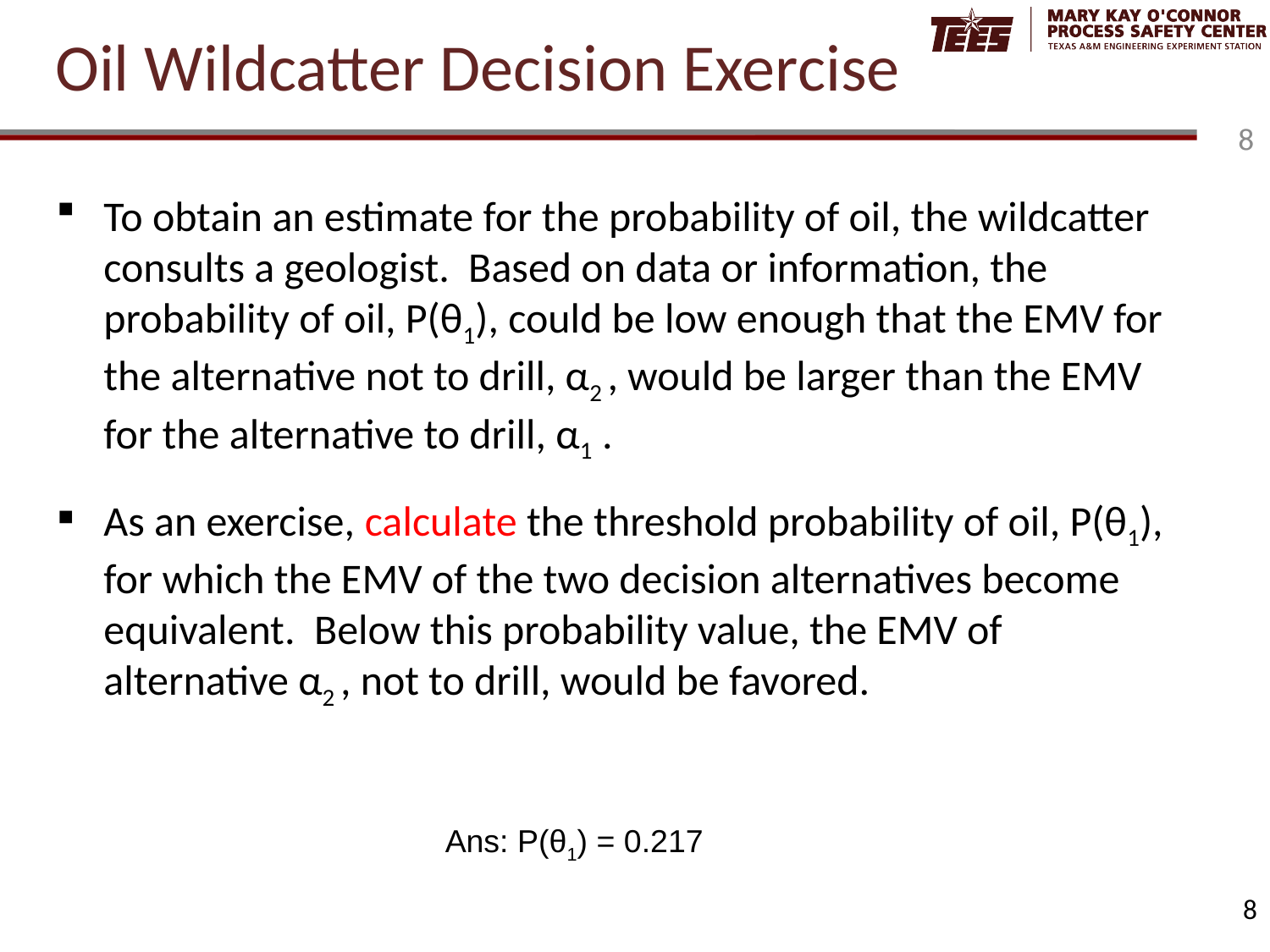

# Oil Wildcatter Decision Exercise
To obtain an estimate for the probability of oil, the wildcatter consults a geologist.  Based on data or information, the probability of oil, P(θ1), could be low enough that the EMV for the alternative not to drill, α2 , would be larger than the EMV for the alternative to drill, α1 .
As an exercise, calculate the threshold probability of oil, P(θ1), for which the EMV of the two decision alternatives become equivalent.  Below this probability value, the EMV of alternative α2 , not to drill, would be favored.
Ans: P(θ1) = 0.217
8